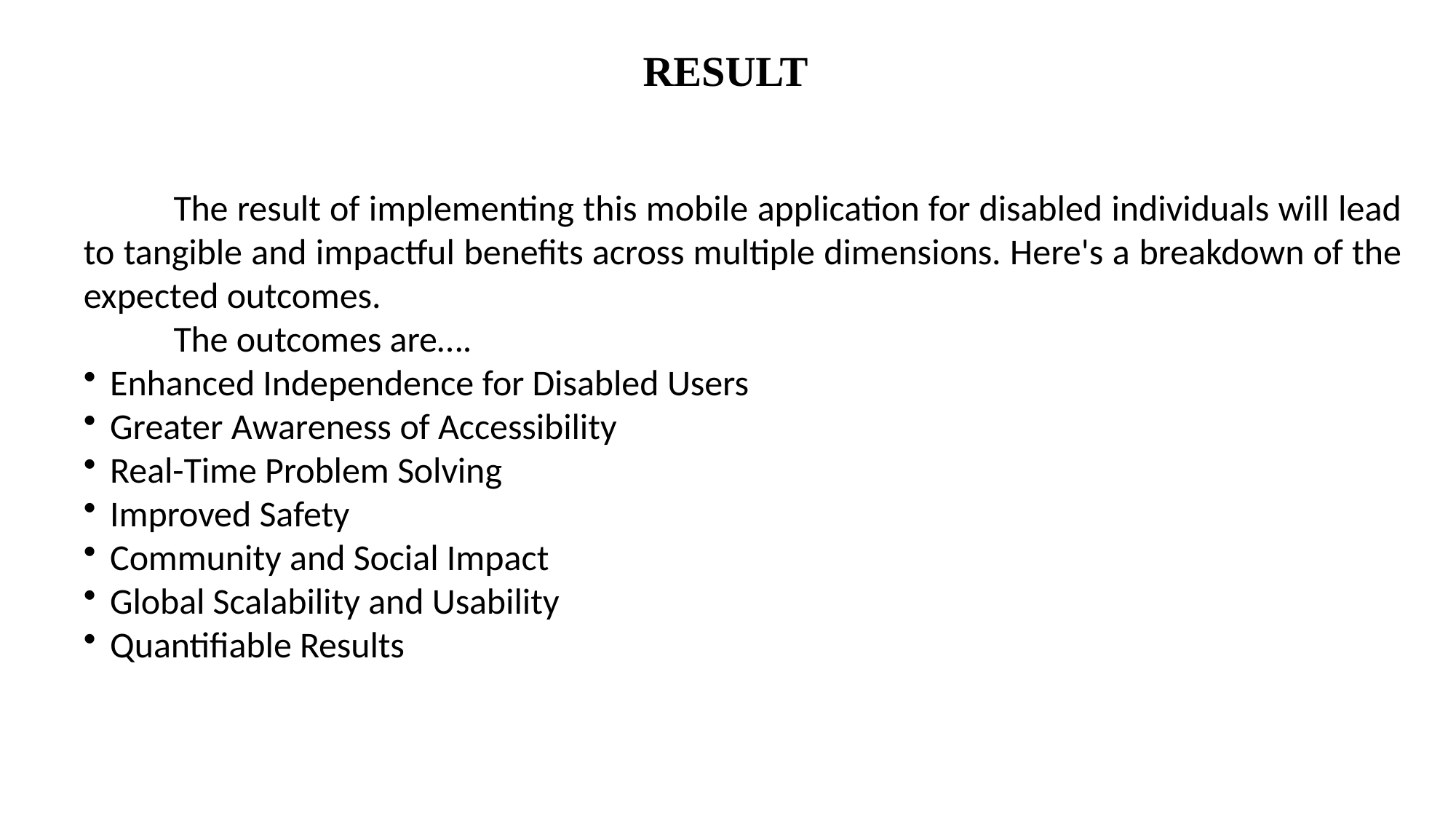

# RESULT
The result of implementing this mobile application for disabled individuals will lead  to tangible and impactful benefits across multiple dimensions. Here's a breakdown of the  expected outcomes.
The outcomes are….
Enhanced Independence for Disabled Users
Greater Awareness of Accessibility
Real-Time Problem Solving
Improved Safety
Community and Social Impact
Global Scalability and Usability
Quantifiable Results